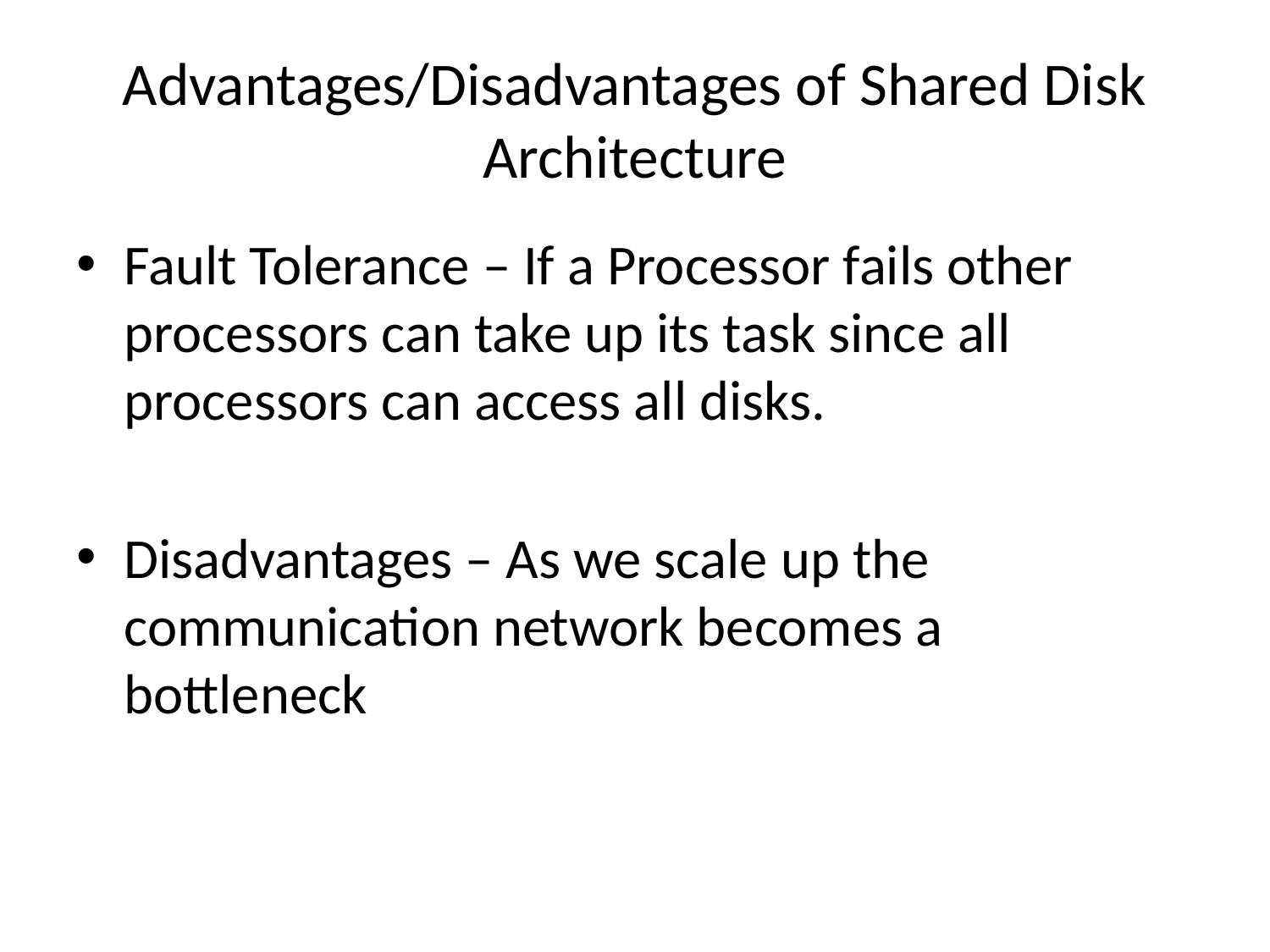

# Advantages/Disadvantages of Shared Disk Architecture
Fault Tolerance – If a Processor fails other processors can take up its task since all processors can access all disks.

Disadvantages – As we scale up the communication network becomes a bottleneck